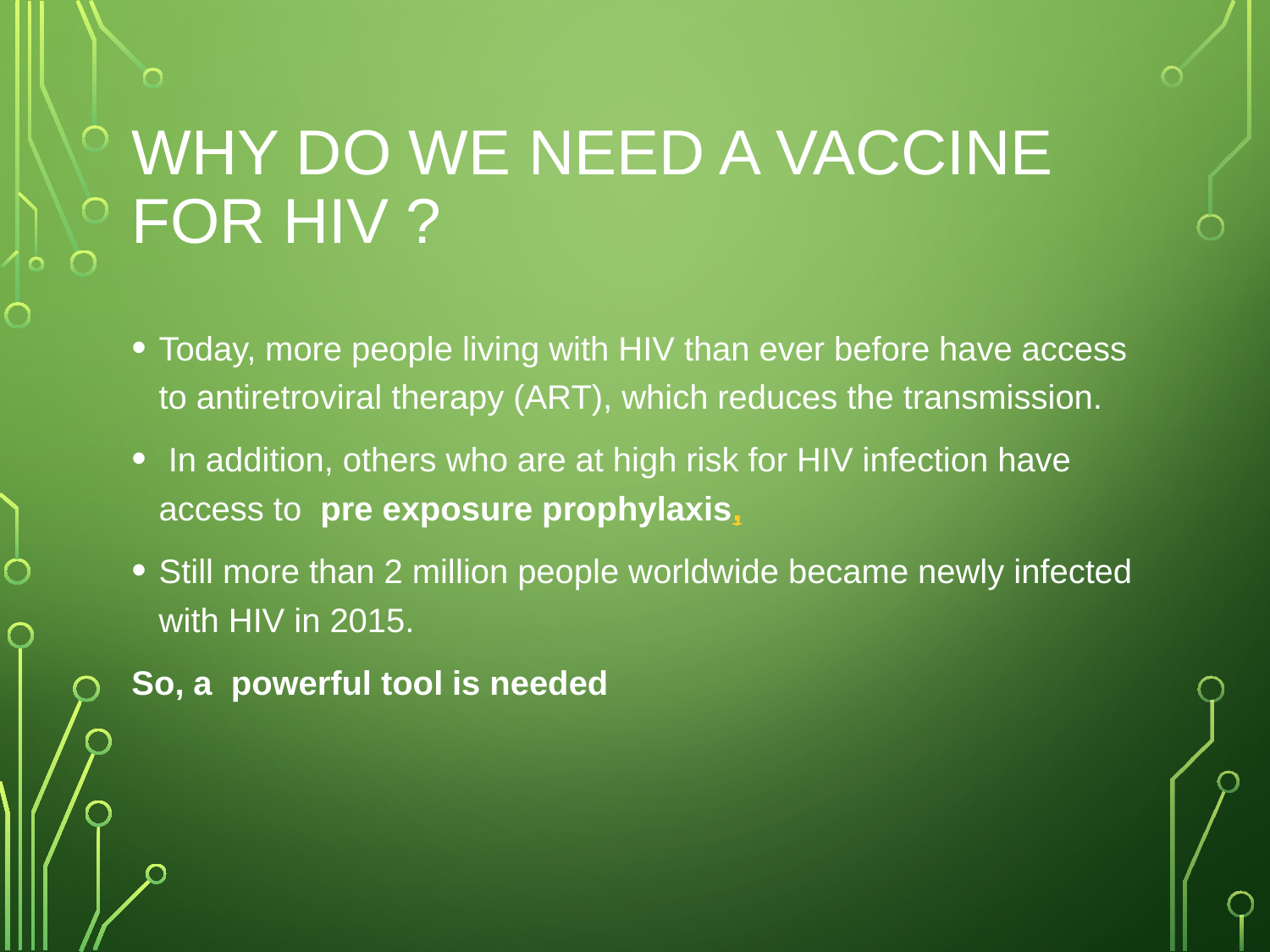

# Why do we need a vaccine for HIV ?
Today, more people living with HIV than ever before have access to antiretroviral therapy (ART), which reduces the transmission.
 In addition, others who are at high risk for HIV infection have access to  pre exposure prophylaxis,
Still more than 2 million people worldwide became newly infected with HIV in 2015.
So, a  powerful tool is needed